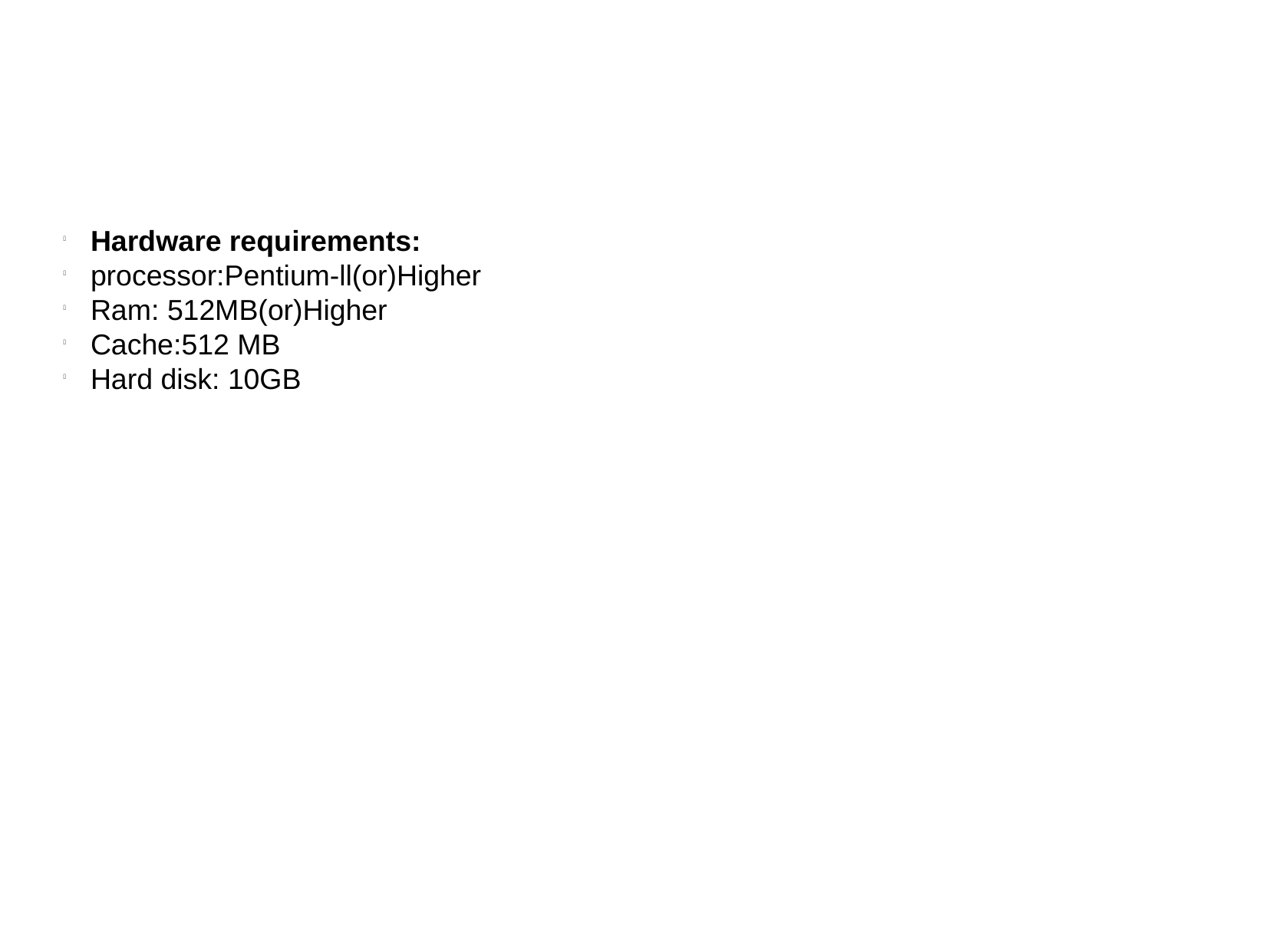

Hardware requirements:
processor:Pentium-ll(or)Higher
Ram: 512MB(or)Higher
Cache:512 MB
Hard disk: 10GB